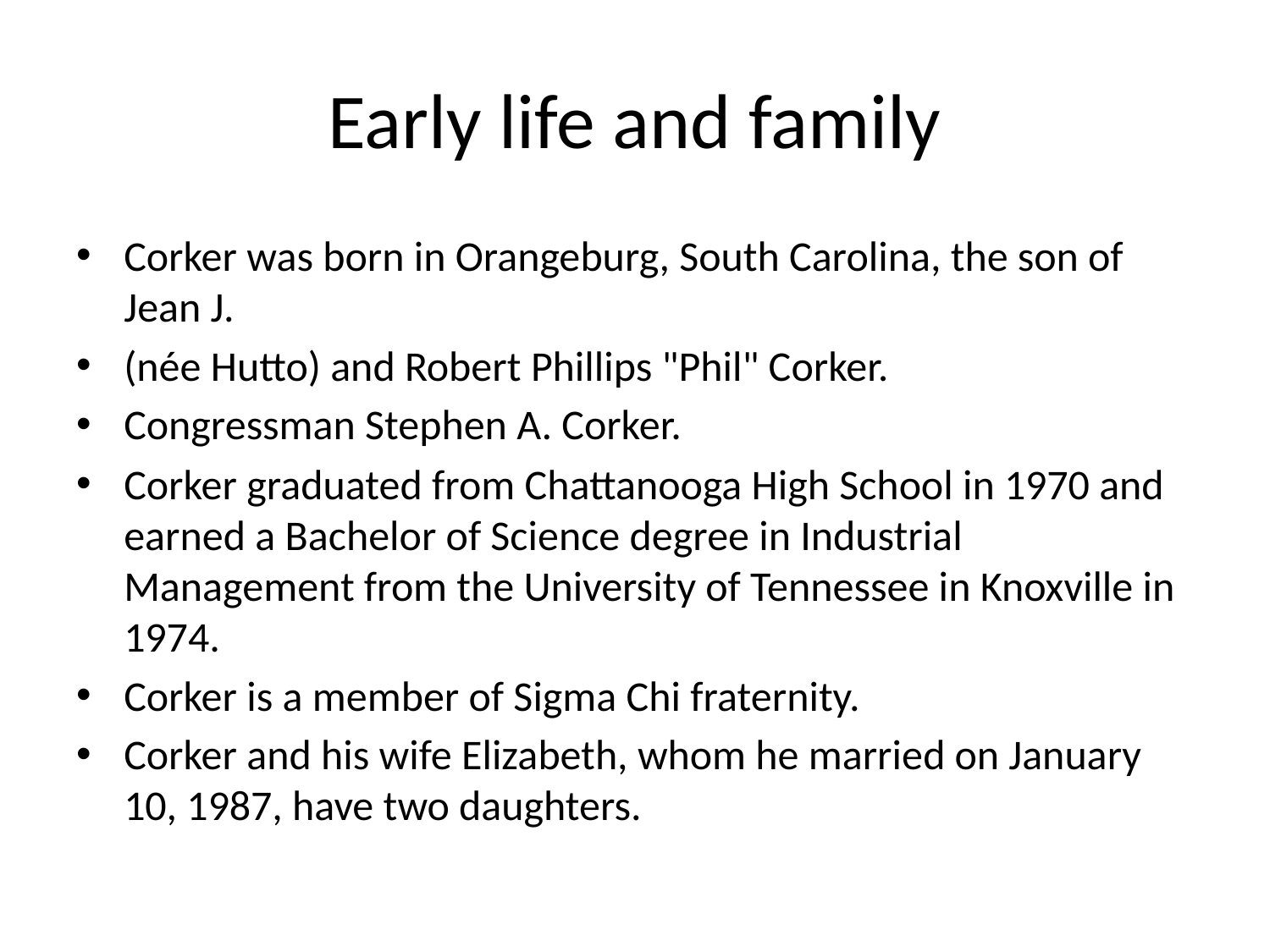

# Early life and family
Corker was born in Orangeburg, South Carolina, the son of Jean J.
(née Hutto) and Robert Phillips "Phil" Corker.
Congressman Stephen A. Corker.
Corker graduated from Chattanooga High School in 1970 and earned a Bachelor of Science degree in Industrial Management from the University of Tennessee in Knoxville in 1974.
Corker is a member of Sigma Chi fraternity.
Corker and his wife Elizabeth, whom he married on January 10, 1987, have two daughters.